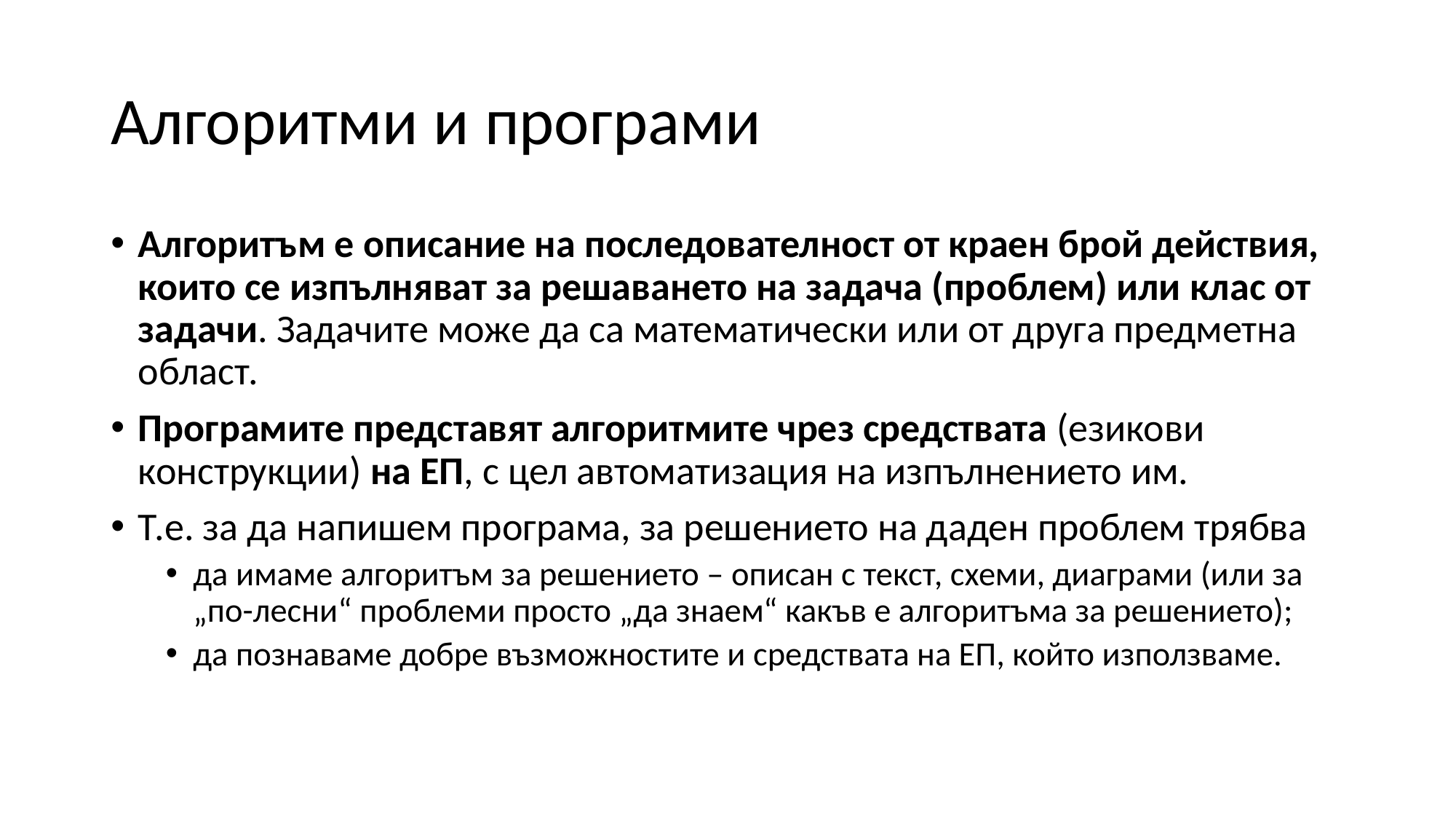

# Алгоритми и програми
Алгоритъм е описание на последователност от краен брой действия, които се изпълняват за решаването на задача (проблем) или клас от задачи. Задачите може да са математически или от друга предметна област.
Програмите представят алгоритмите чрез средствата (езикови конструкции) на ЕП, с цел автоматизация на изпълнението им.
Т.е. за да напишем програма, за решението на даден проблем трябва
да имаме алгоритъм за решението – описан с текст, схеми, диаграми (или за „по-лесни“ проблеми просто „да знаем“ какъв е алгоритъма за решението);
да познаваме добре възможностите и средствата на ЕП, който използваме.